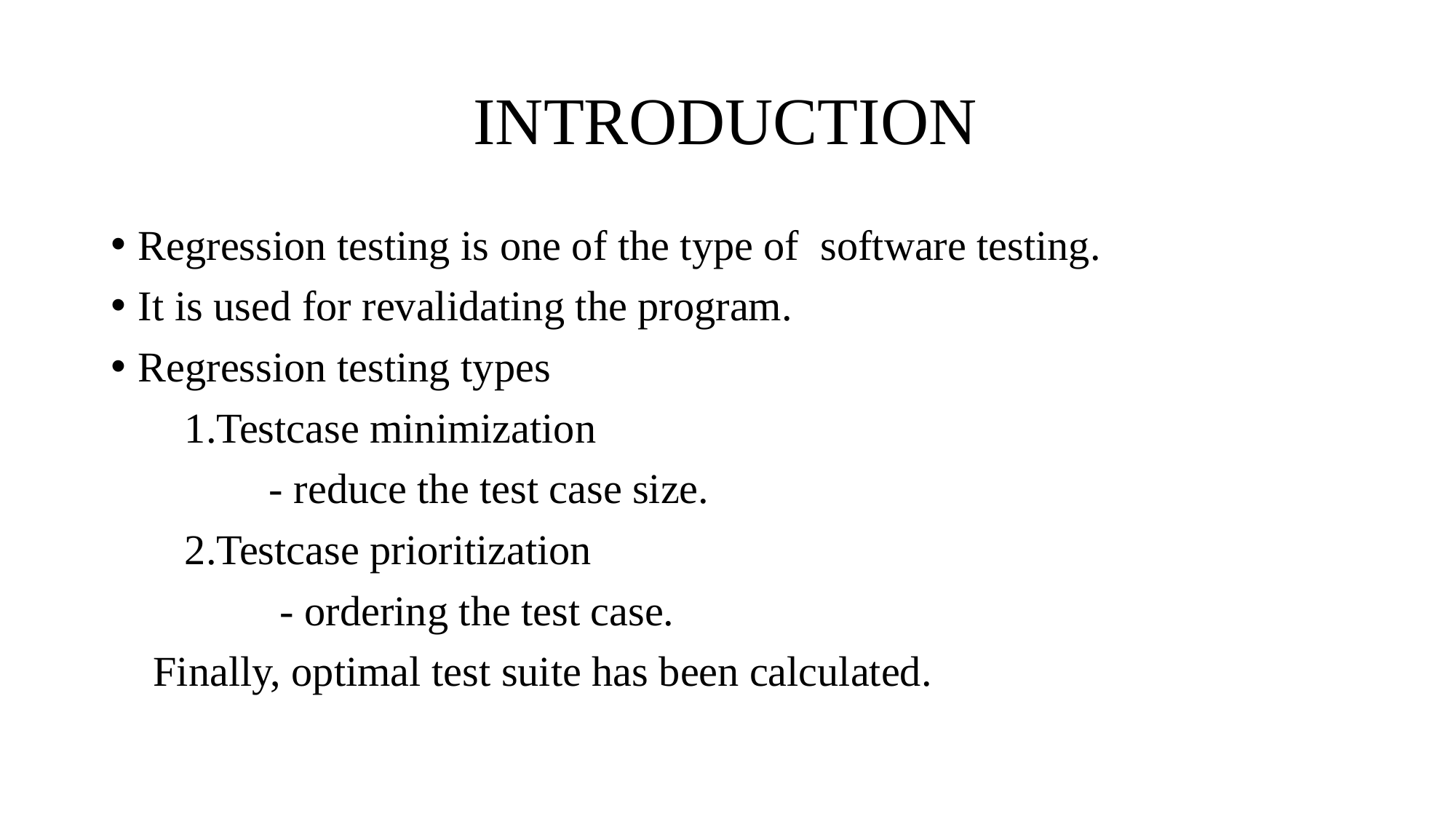

# INTRODUCTION
Regression testing is one of the type of  software testing.
It is used for revalidating the program.
Regression testing types
       1.Testcase minimization
               - reduce the test case size.
       2.Testcase prioritization
                - ordering the test case.
    Finally, optimal test suite has been calculated.